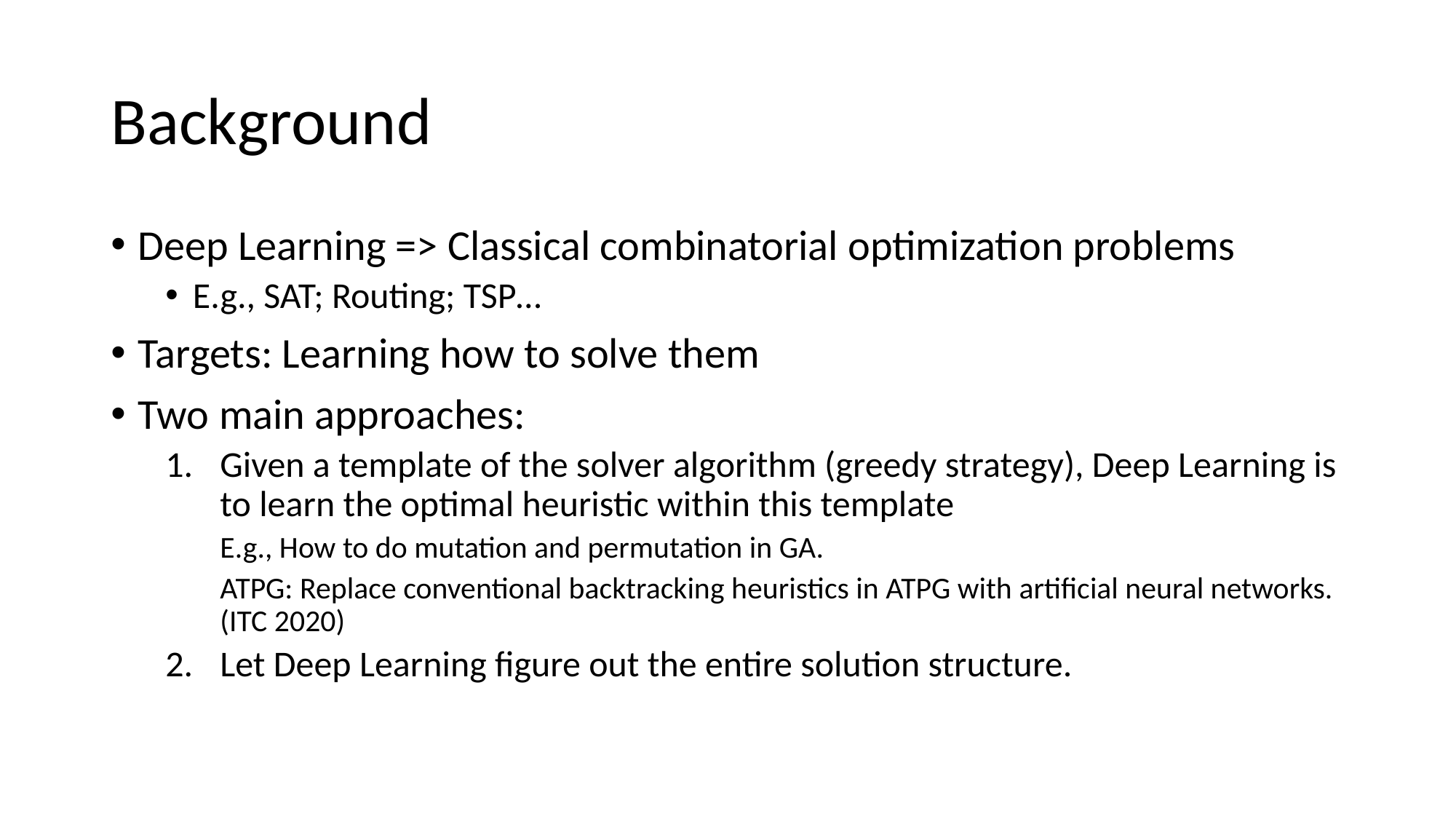

# Background
Deep Learning => Classical combinatorial optimization problems
E.g., SAT; Routing; TSP…
Targets: Learning how to solve them
Two main approaches:
Given a template of the solver algorithm (greedy strategy), Deep Learning is to learn the optimal heuristic within this template
E.g., How to do mutation and permutation in GA.
ATPG: Replace conventional backtracking heuristics in ATPG with artificial neural networks. (ITC 2020)
Let Deep Learning figure out the entire solution structure.